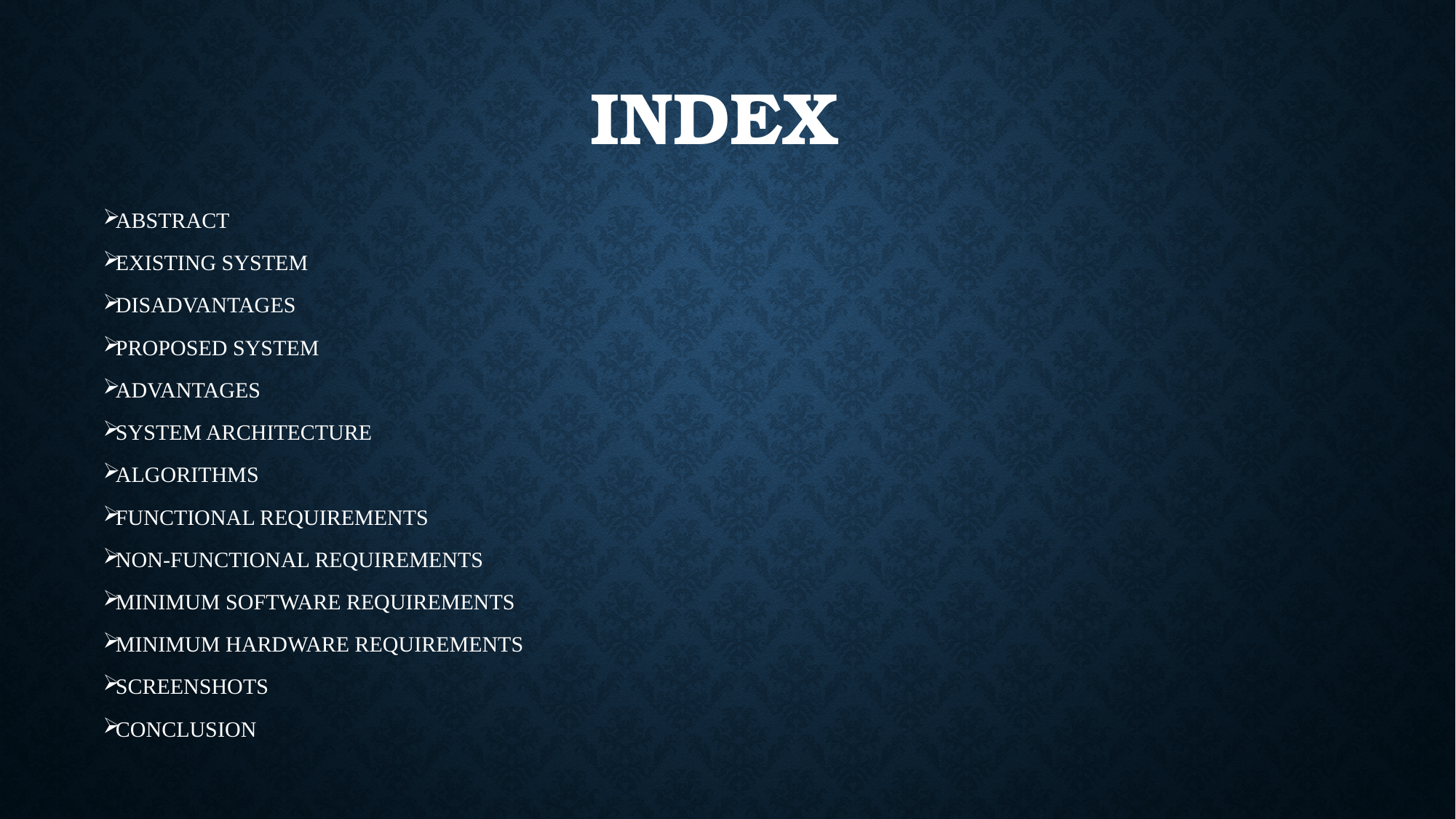

# index
ABSTRACT
EXISTING SYSTEM
DISADVANTAGES
PROPOSED SYSTEM
ADVANTAGES
SYSTEM ARCHITECTURE
ALGORITHMS
FUNCTIONAL REQUIREMENTS
NON-FUNCTIONAL REQUIREMENTS
MINIMUM SOFTWARE REQUIREMENTS
MINIMUM HARDWARE REQUIREMENTS
SCREENSHOTS
CONCLUSION